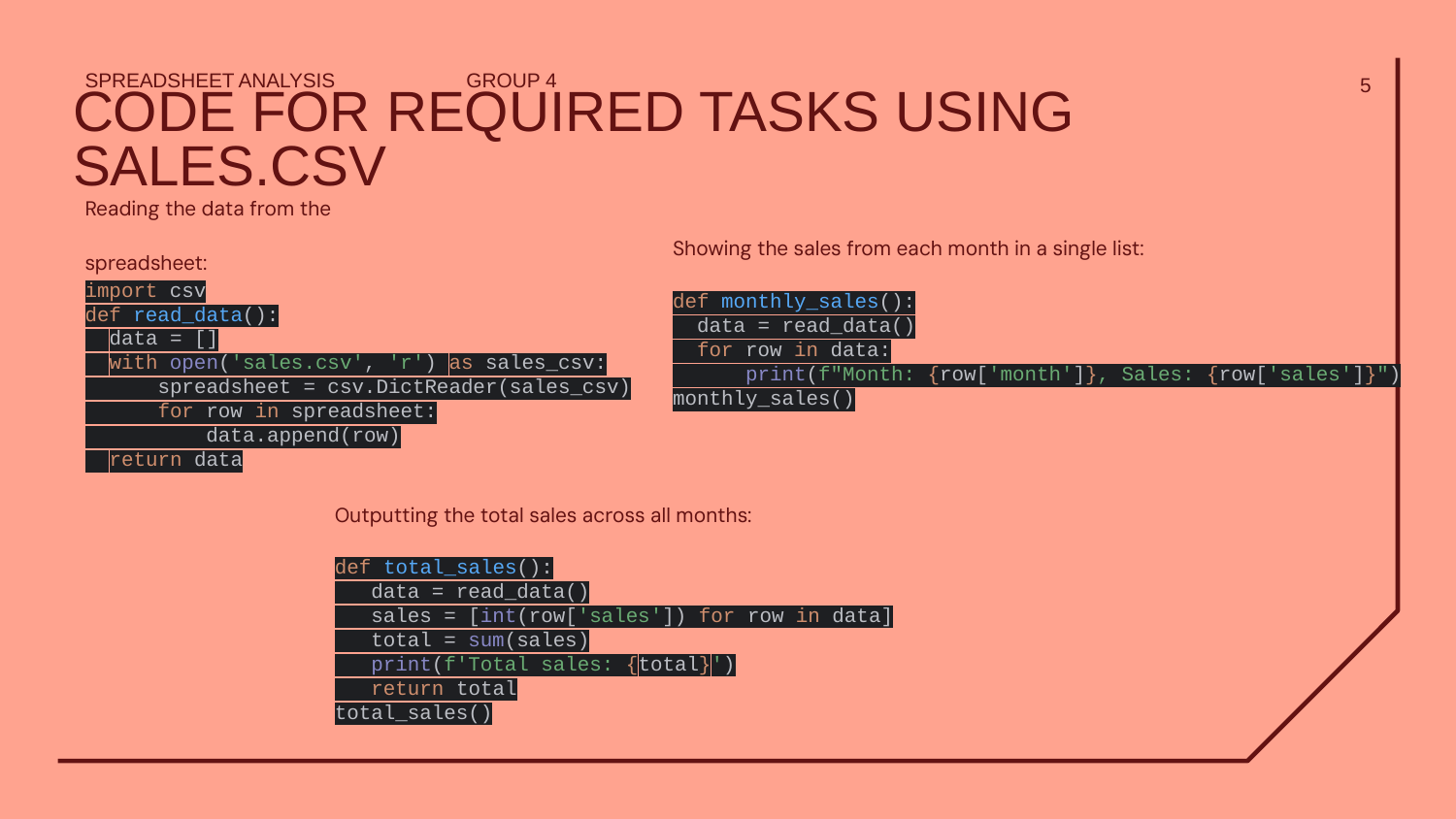

SPREADSHEET ANALYSIS
GROUP 4
5
# CODE FOR REQUIRED TASKS USING SALES.CSV
Reading the data from the spreadsheet:
Showing the sales from each month in a single list:
import csv
def read_data():
  data = []
  with open('sales.csv', 'r') as sales_csv:
      spreadsheet = csv.DictReader(sales_csv)
      for row in spreadsheet:
          data.append(row)
  return data
def monthly_sales():
  data = read_data()
  for row in data:
      print(f"Month: {row['month']}, Sales: {row['sales']}")
monthly_sales()
Outputting the total sales across all months:
def total_sales():
   data = read_data()
   sales = [int(row['sales']) for row in data]
   total = sum(sales)
   print(f'Total sales: {total}')
   return total
total_sales()